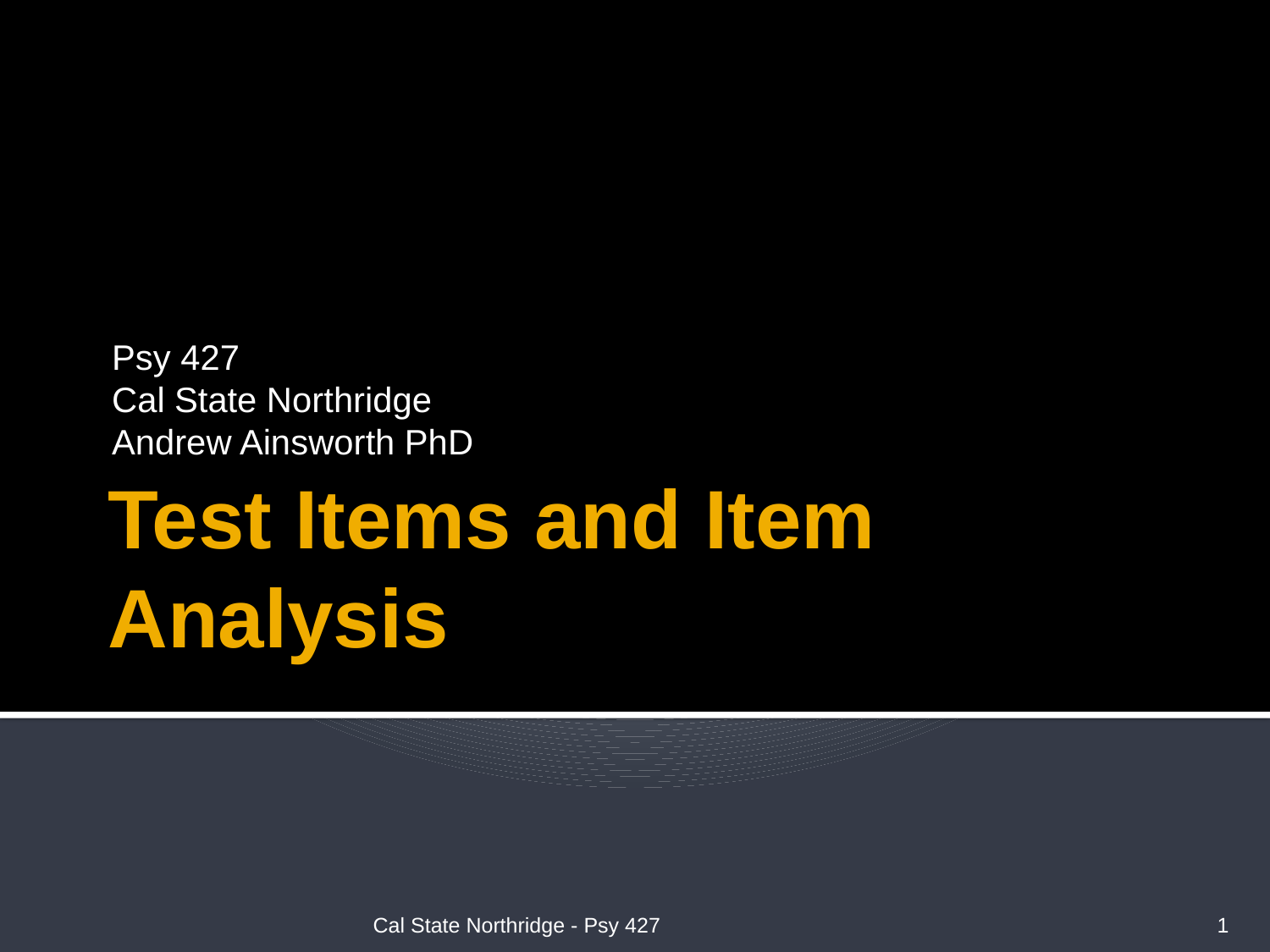

Psy 427
Cal State Northridge
Andrew Ainsworth PhD
# Test Items and Item Analysis
Cal State Northridge - Psy 427
1